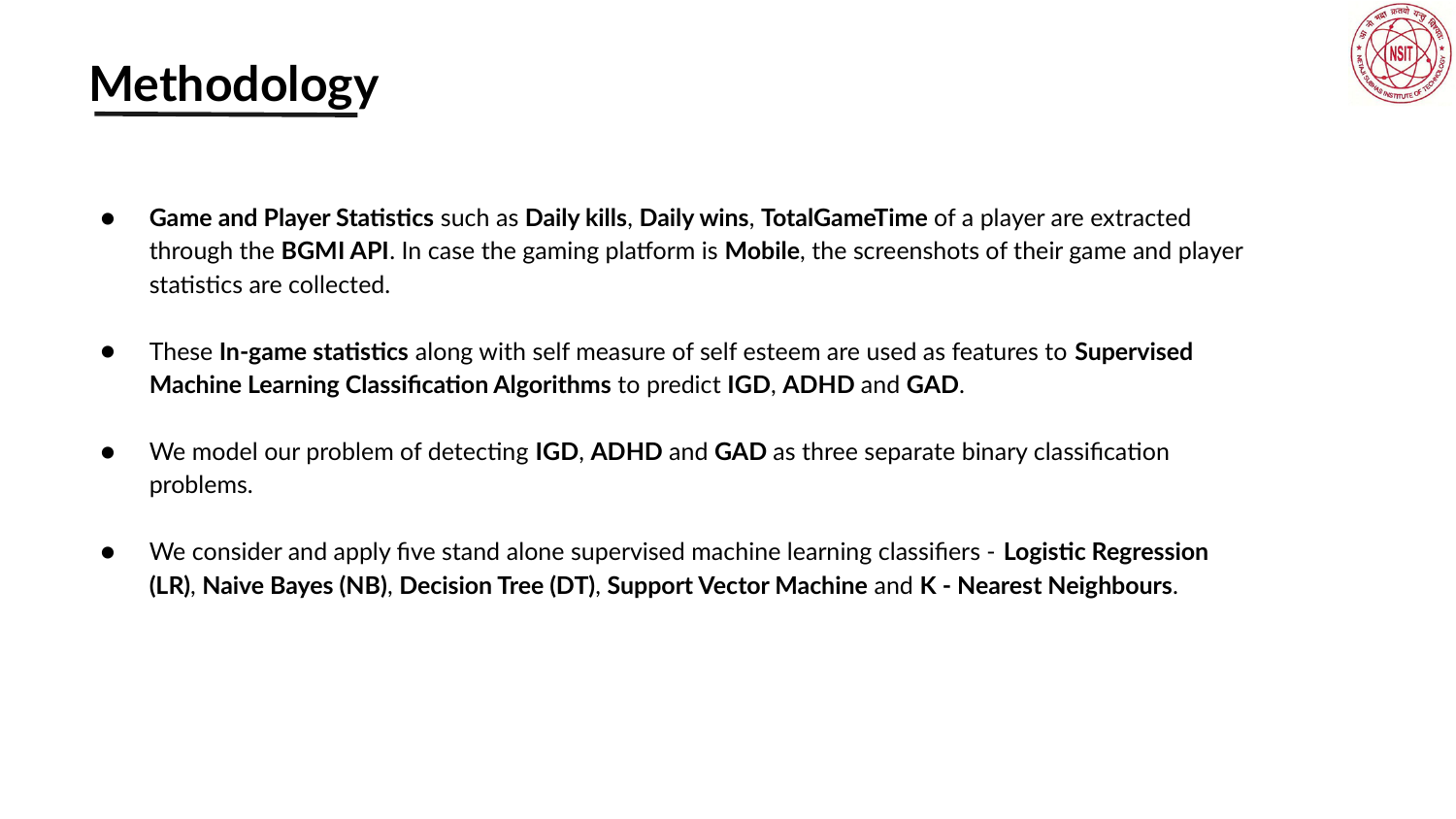

Methodology
Game and Player Statistics such as Daily kills, Daily wins, TotalGameTime of a player are extracted through the BGMI API. In case the gaming platform is Mobile, the screenshots of their game and player statistics are collected.

These In-game statistics along with self measure of self esteem are used as features to Supervised Machine Learning Classification Algorithms to predict IGD, ADHD and GAD.

We model our problem of detecting IGD, ADHD and GAD as three separate binary classification problems.

We consider and apply five stand alone supervised machine learning classifiers - Logistic Regression (LR), Naive Bayes (NB), Decision Tree (DT), Support Vector Machine and K - Nearest Neighbours.